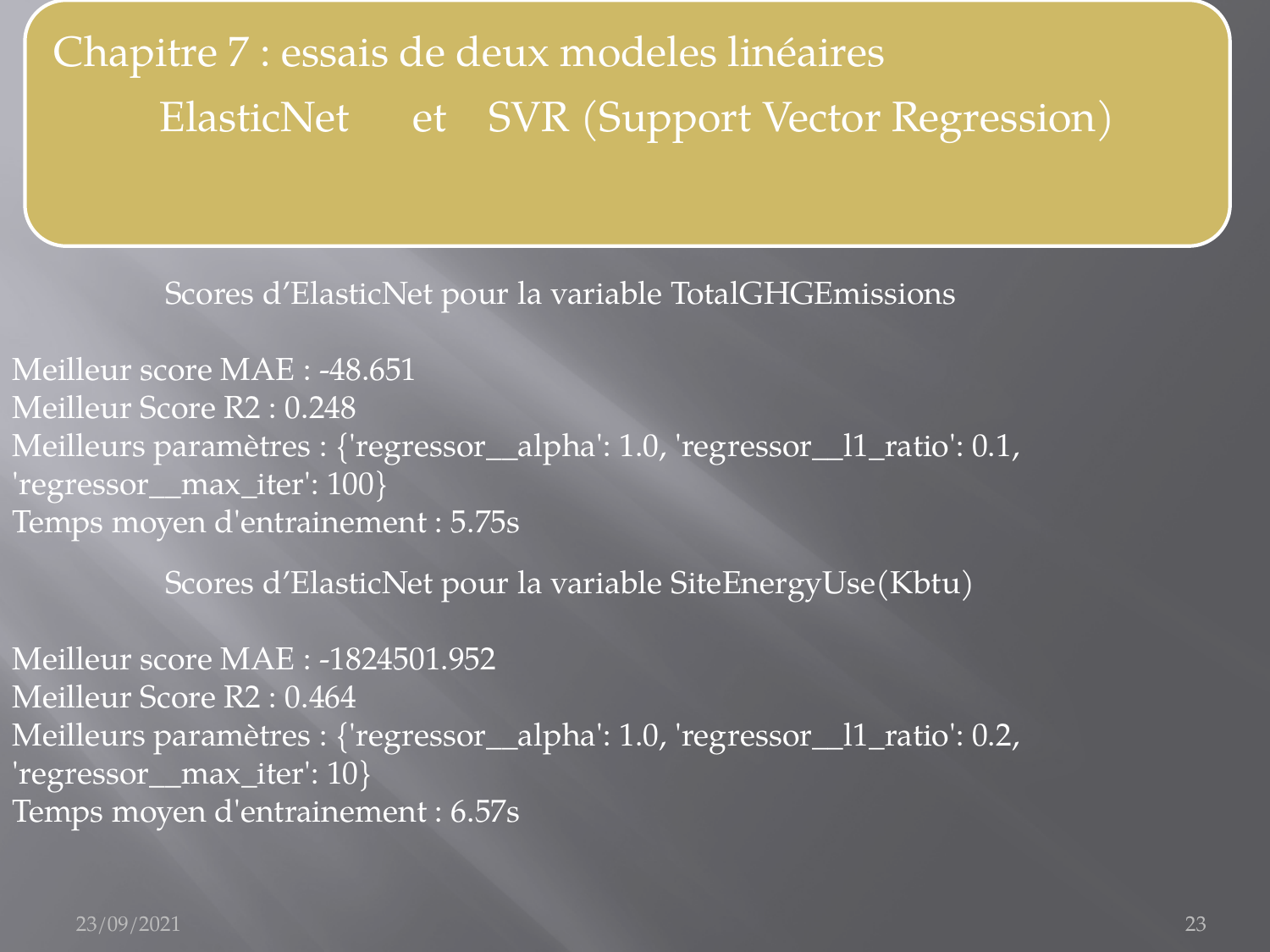

Chapitre 7 : essais de deux modeles linéaires
          ElasticNet      et    SVR (Support Vector Regression)

                   Scores d’ElasticNet pour la variable TotalGHGEmissions

Meilleur score MAE : -48.651
Meilleur Score R2 : 0.248
Meilleurs paramètres : {'regressor__alpha': 1.0, 'regressor__l1_ratio': 0.1, 'regressor__max_iter': 100}
Temps moyen d'entrainement : 5.75s
                   Scores d’ElasticNet pour la variable SiteEnergyUse(Kbtu)

Meilleur score MAE : -1824501.952
Meilleur Score R2 : 0.464
Meilleurs paramètres : {'regressor__alpha': 1.0, 'regressor__l1_ratio': 0.2, 'regressor__max_iter': 10}
Temps moyen d'entrainement : 6.57s
23/09/2021
23